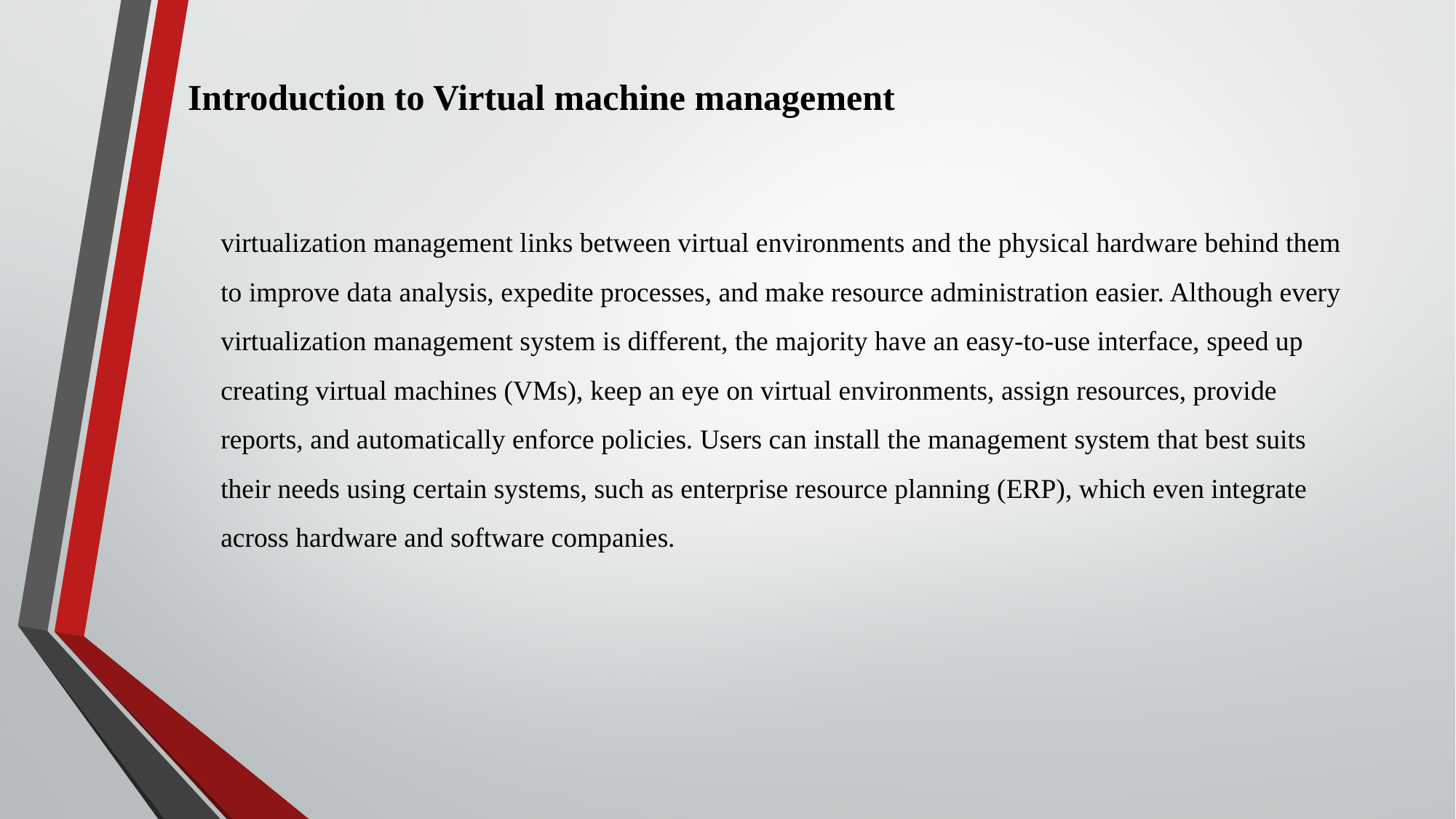

Introduction to Virtual machine management
virtualization management links between virtual environments and the physical hardware behind them to improve data analysis, expedite processes, and make resource administration easier. Although every virtualization management system is different, the majority have an easy-to-use interface, speed up creating virtual machines (VMs), keep an eye on virtual environments, assign resources, provide reports, and automatically enforce policies. Users can install the management system that best suits their needs using certain systems, such as enterprise resource planning (ERP), which even integrate across hardware and software companies.